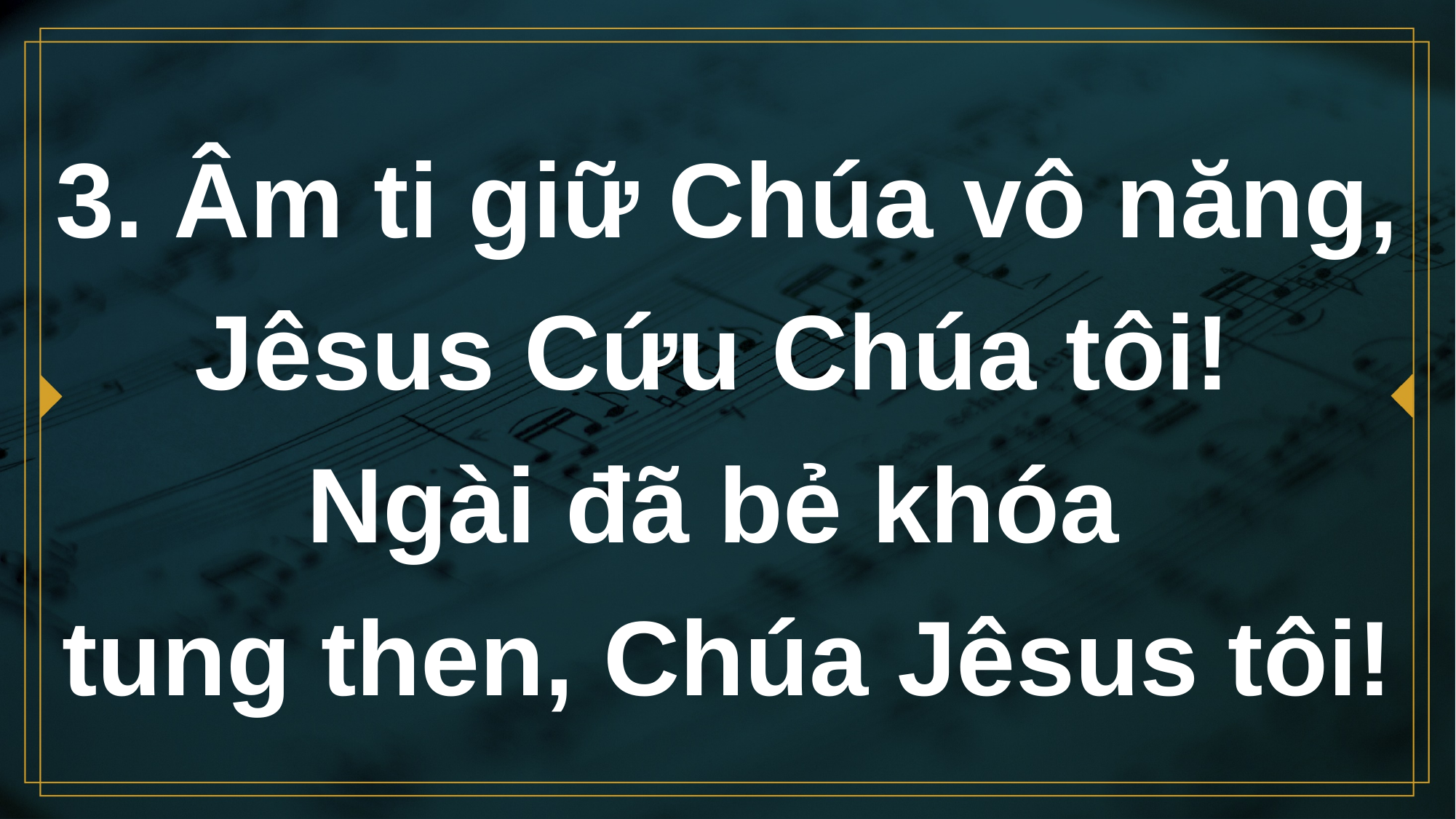

# 3. Âm ti giữ Chúa vô năng, Jêsus Cứu Chúa tôi! Ngài đã bẻ khóa tung then, Chúa Jêsus tôi!